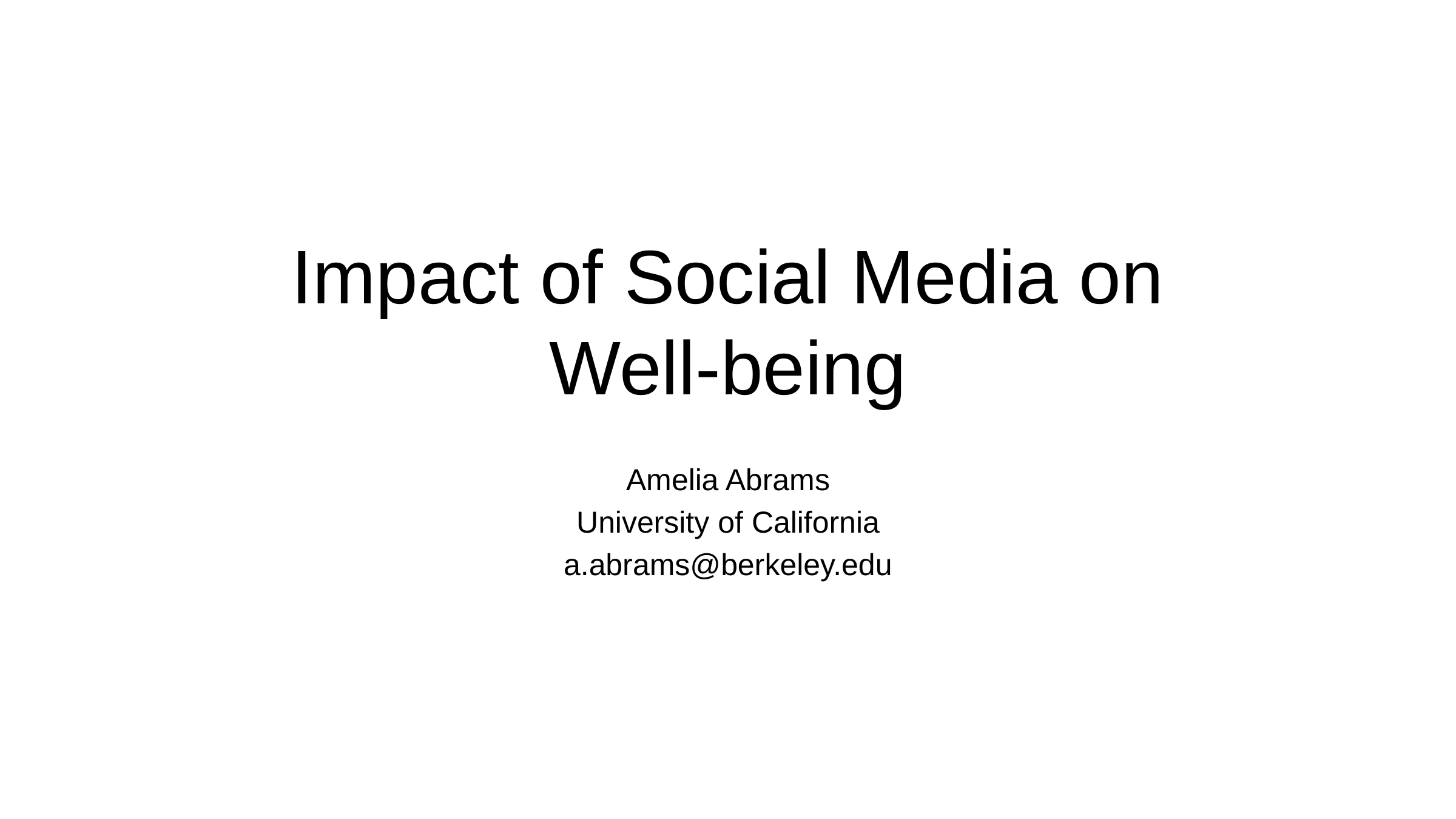

# Impact of Social Media on Well-being
Amelia Abrams
University of California
a.abrams@berkeley.edu